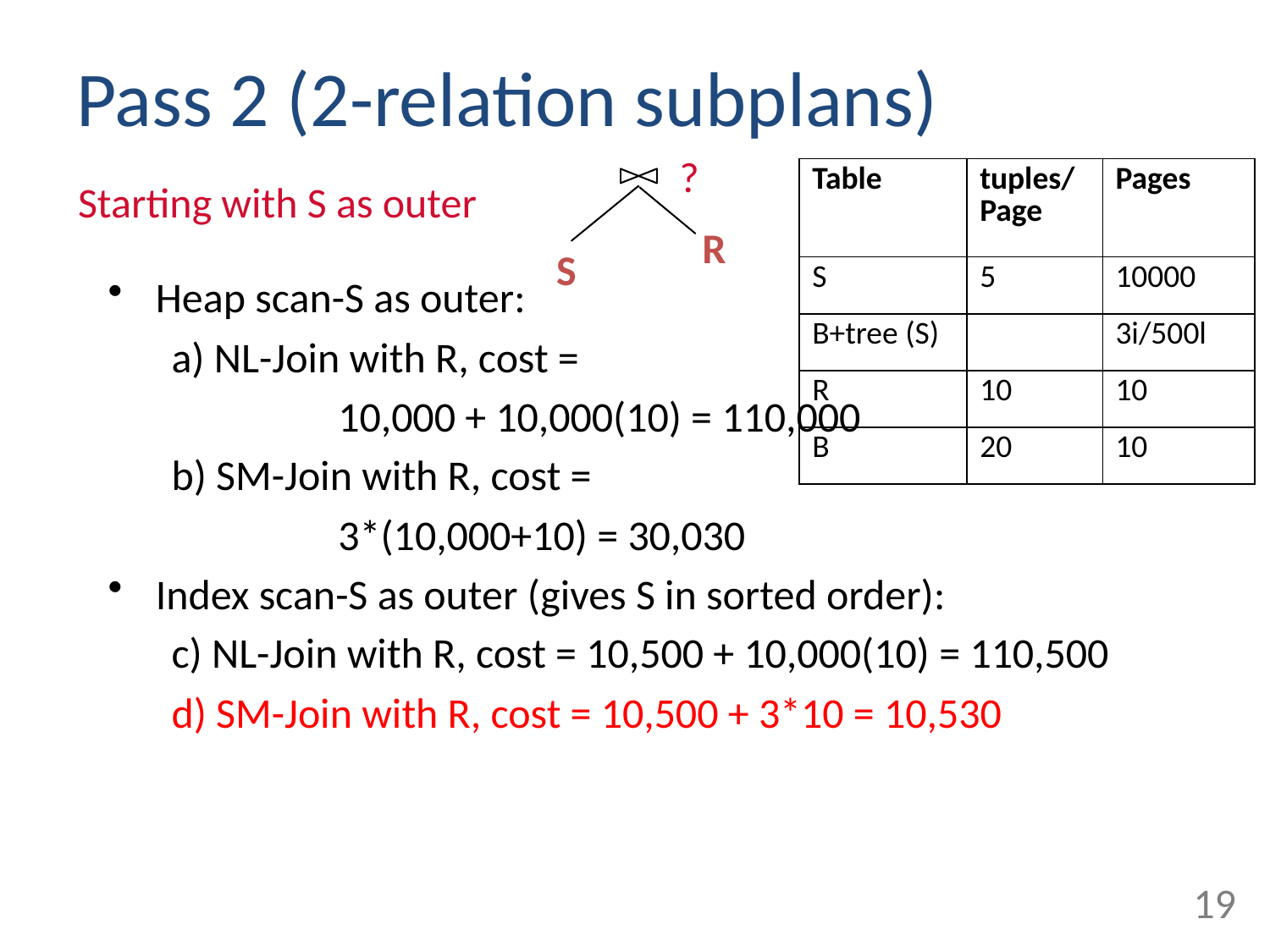

# Pass 2 (2-relation subplans)
?
| Table | tuples/ Page | Pages |
| --- | --- | --- |
| S | 5 | 10000 |
| B+tree (S) |  | 3i/500l |
| R | 10 | 10 |
| B | 20 | 10 |

Starting with S as outer

R
S
Heap scan-S as outer:
a) NL-Join with R, cost =
		10,000 + 10,000(10) = 110,000
b) SM-Join with R, cost =
		3*(10,000+10) = 30,030
Index scan-S as outer (gives S in sorted order):
c) NL-Join with R, cost = 10,500 + 10,000(10) = 110,500
d) SM-Join with R, cost = 10,500 + 3*10 = 10,530
19